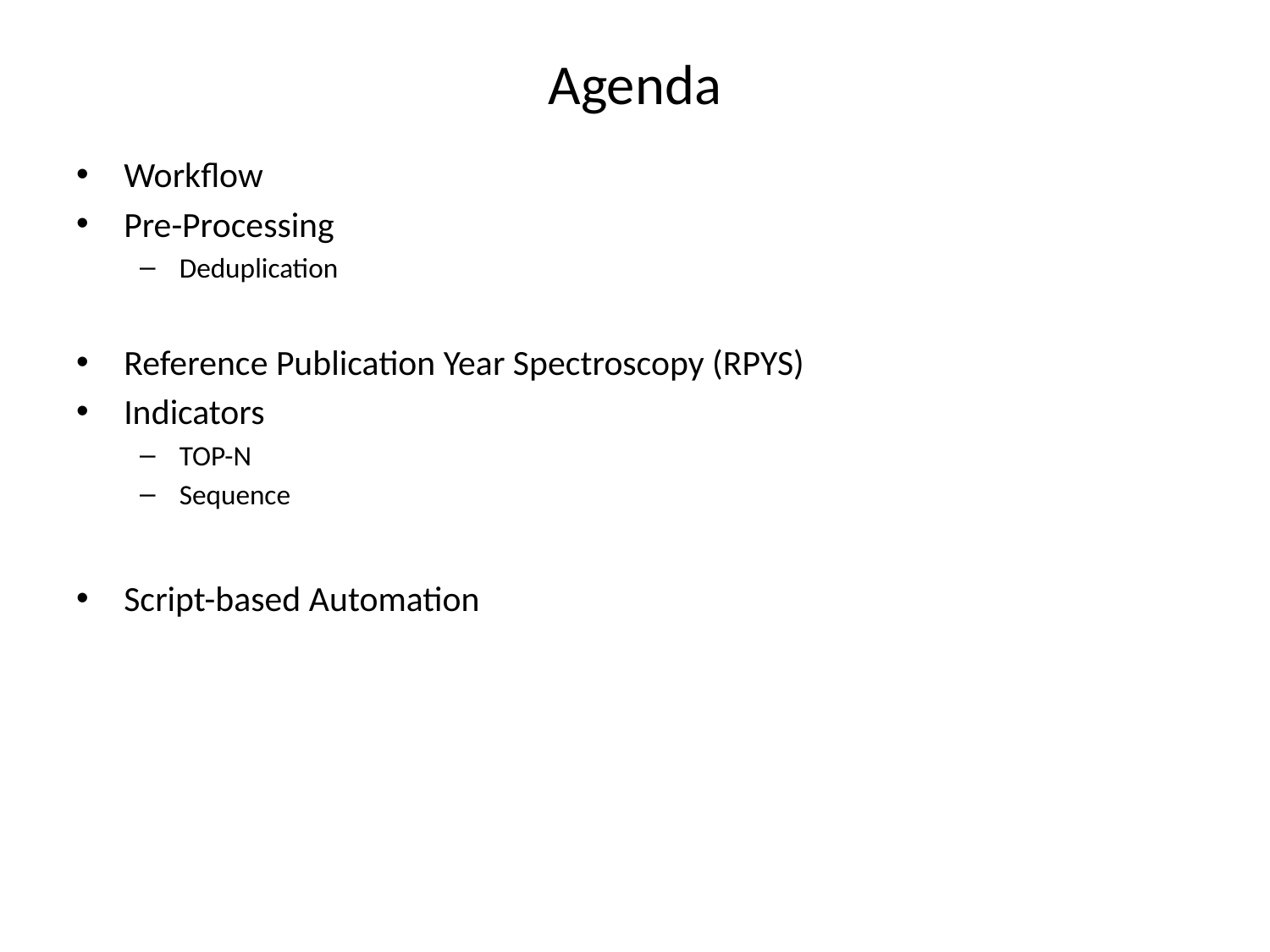

# Agenda
Workflow
Pre-Processing
Deduplication

Reference Publication Year Spectroscopy (RPYS)
Indicators
TOP-N
Sequence

Script-based Automation